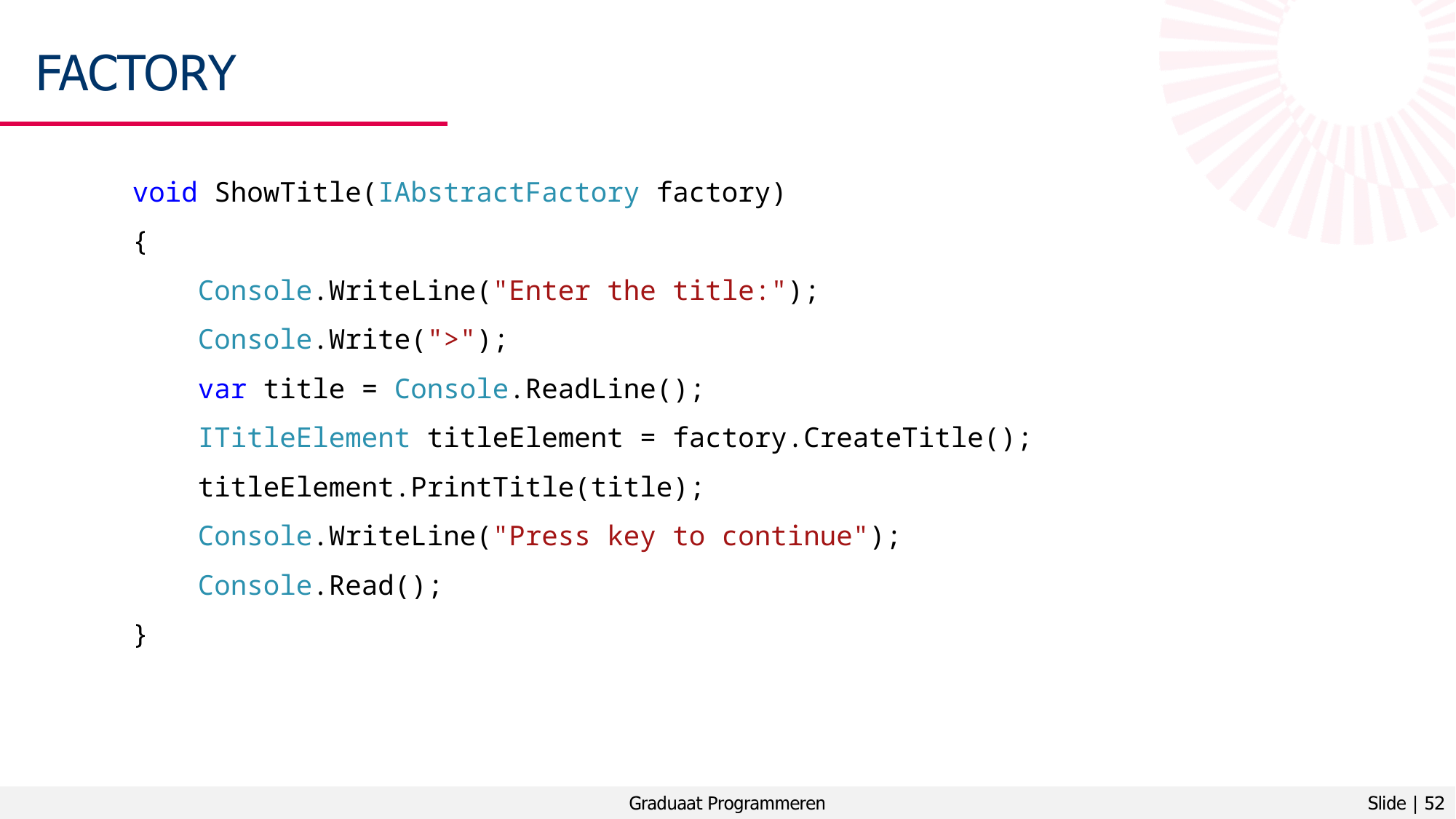

# factory
void ShowTitle(IAbstractFactory factory)
{
    Console.WriteLine("Enter the title:");
    Console.Write(">");
    var title = Console.ReadLine();
    ITitleElement titleElement = factory.CreateTitle();
    titleElement.PrintTitle(title);
    Console.WriteLine("Press key to continue");
    Console.Read();
}